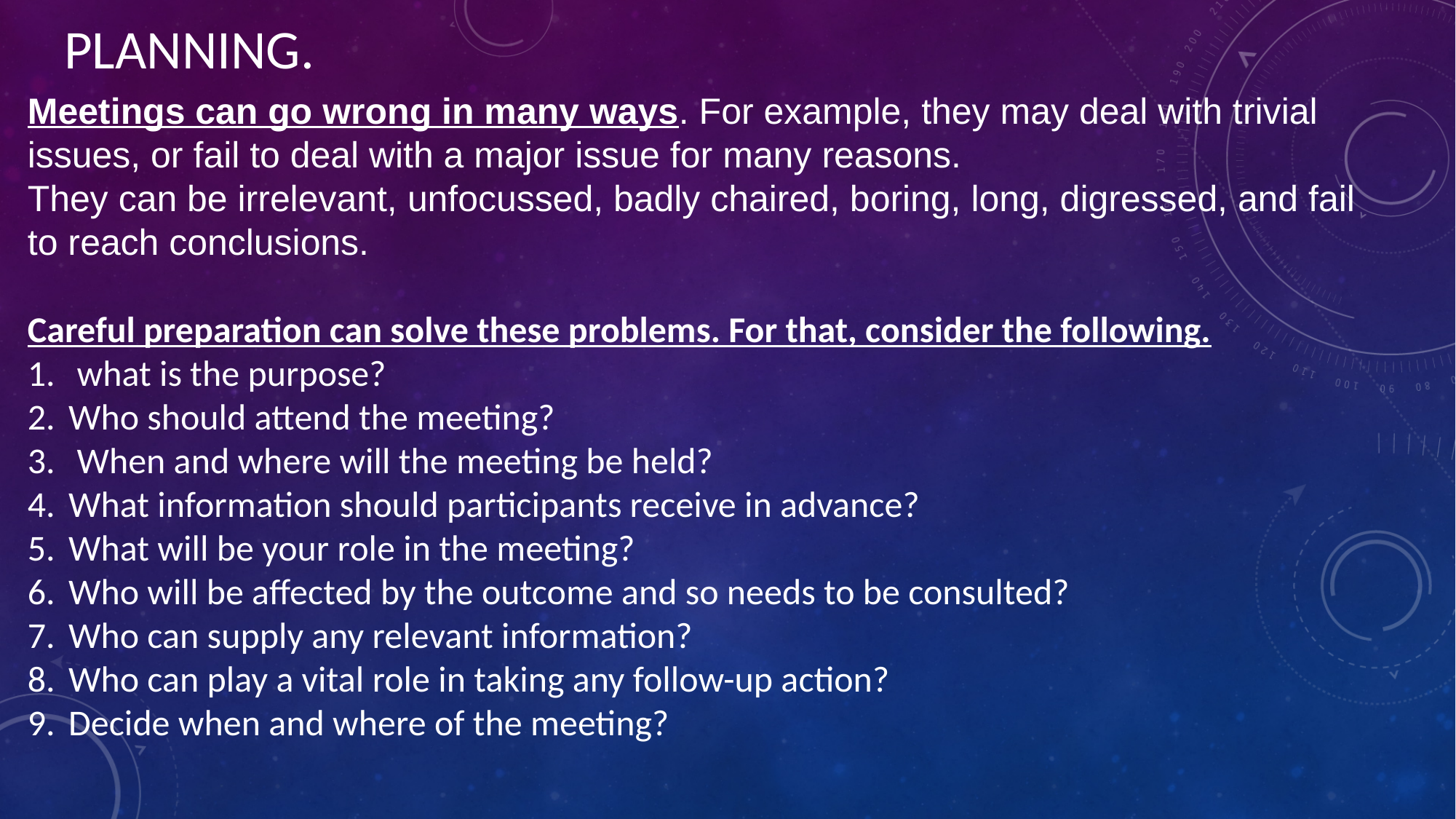

# Planning.
Meetings can go wrong in many ways. For example, they may deal with trivial issues, or fail to deal with a major issue for many reasons.
They can be irrelevant, unfocussed, badly chaired, boring, long, digressed, and fail to reach conclusions.

Careful preparation can solve these problems. For that, consider the following.
 what is the purpose?
Who should attend the meeting?
 When and where will the meeting be held?
What information should participants receive in advance?
What will be your role in the meeting?
Who will be affected by the outcome and so needs to be consulted?
Who can supply any relevant information?
Who can play a vital role in taking any follow-up action?
Decide when and where of the meeting?